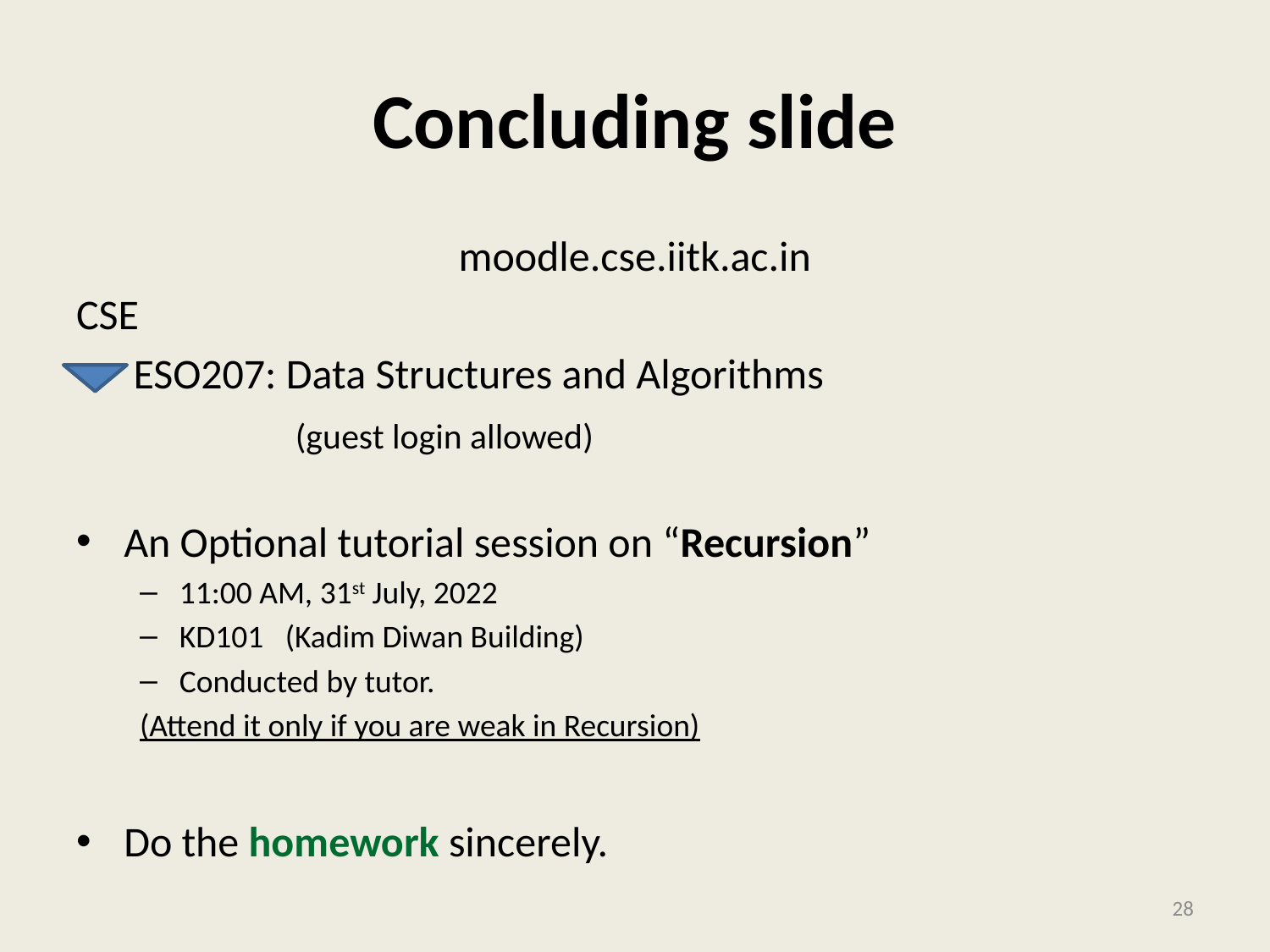

# Concluding slide
moodle.cse.iitk.ac.in
CSE
      ESO207: Data Structures and Algorithms
                       (guest login allowed)

An Optional tutorial session on “Recursion”
11:00 AM, 31st July, 2022
KD101   (Kadim Diwan Building)
Conducted by tutor.
(Attend it only if you are weak in Recursion)

Do the homework sincerely.

28